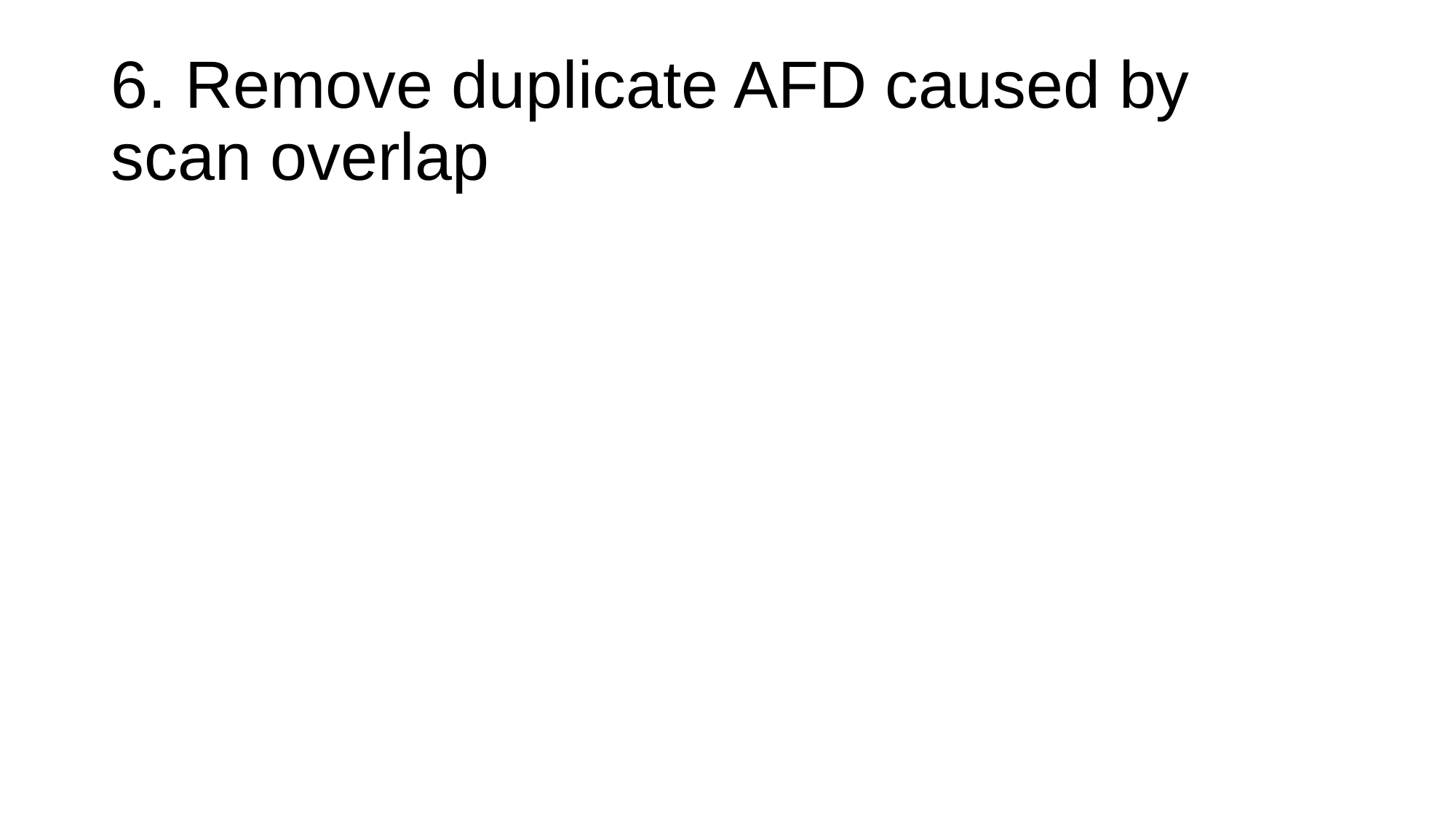

# 6. Remove duplicate AFD caused by scan overlap